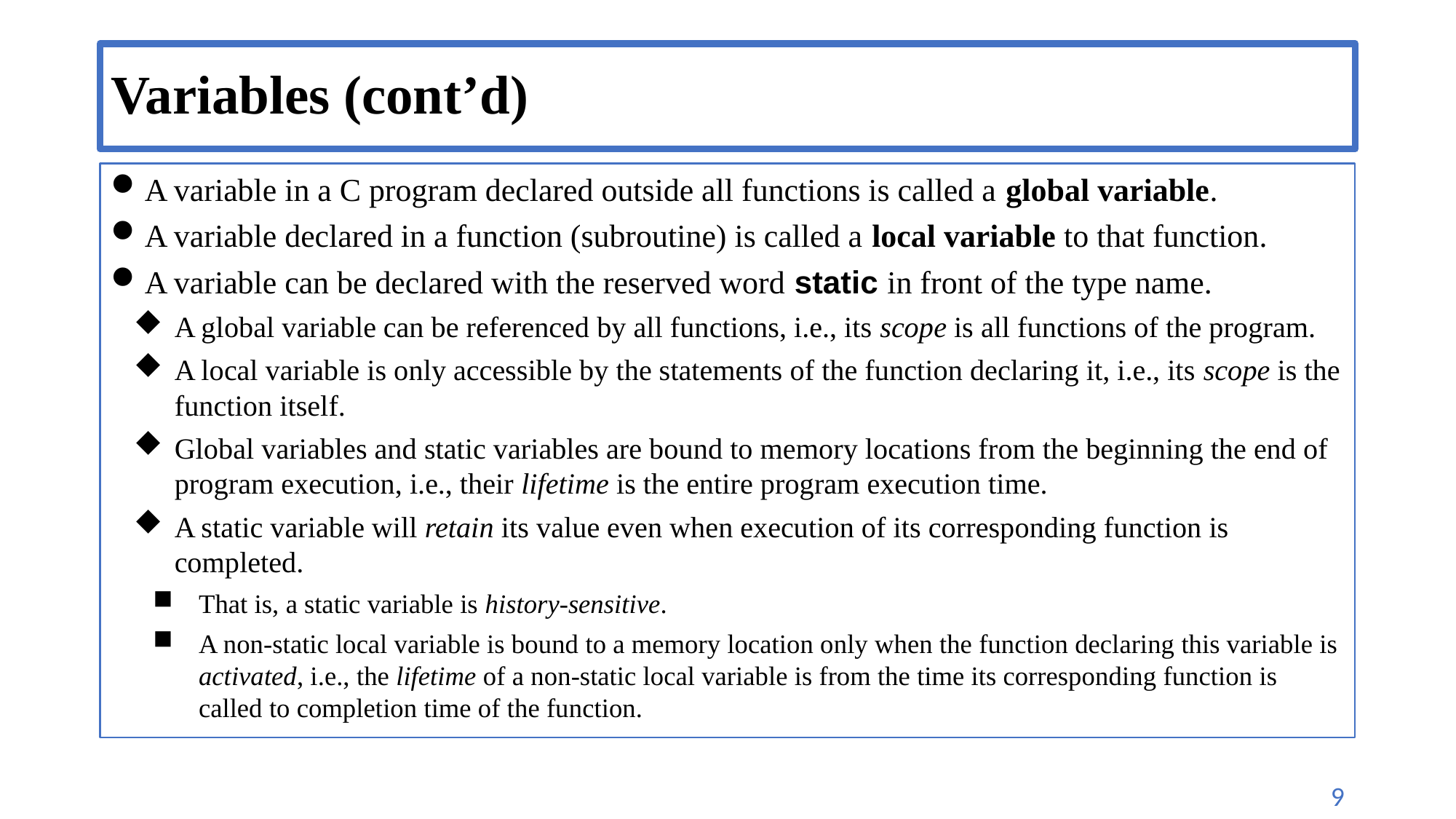

# Variables (cont’d)
A variable in a C program declared outside all functions is called a global variable.
A variable declared in a function (subroutine) is called a local variable to that function.
A variable can be declared with the reserved word static in front of the type name.
A global variable can be referenced by all functions, i.e., its scope is all functions of the program.
A local variable is only accessible by the statements of the function declaring it, i.e., its scope is the function itself.
Global variables and static variables are bound to memory locations from the beginning the end of program execution, i.e., their lifetime is the entire program execution time.
A static variable will retain its value even when execution of its corresponding function is completed.
That is, a static variable is history-sensitive.
A non-static local variable is bound to a memory location only when the function declaring this variable is activated, i.e., the lifetime of a non-static local variable is from the time its corresponding function is called to completion time of the function.